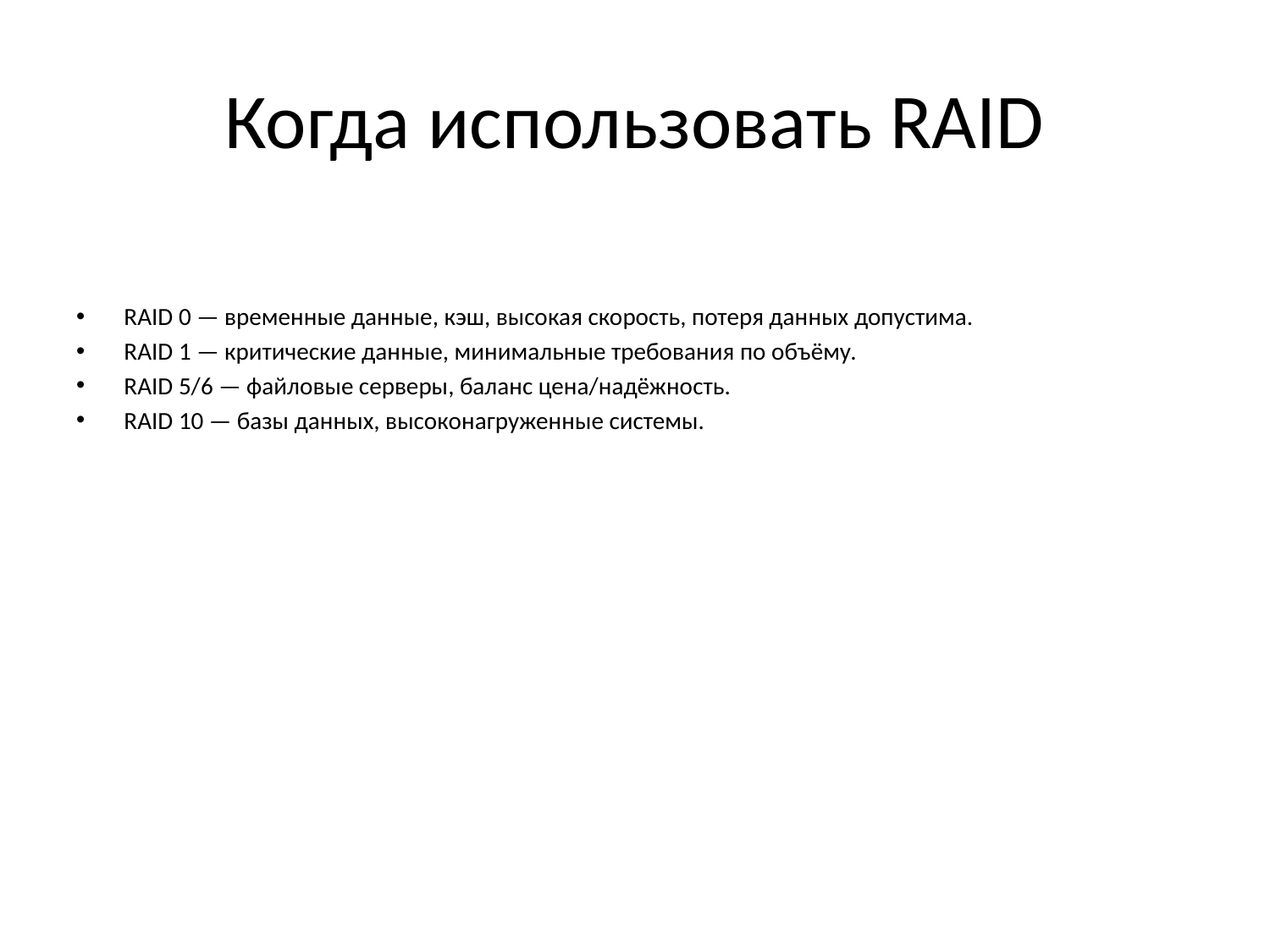

# Когда использовать RAID

RAID 0 — временные данные, кэш, высокая скорость, потеря данных допустима.
RAID 1 — критические данные, минимальные требования по объёму.
RAID 5/6 — файловые серверы, баланс цена/надёжность.
RAID 10 — базы данных, высоконагруженные системы.